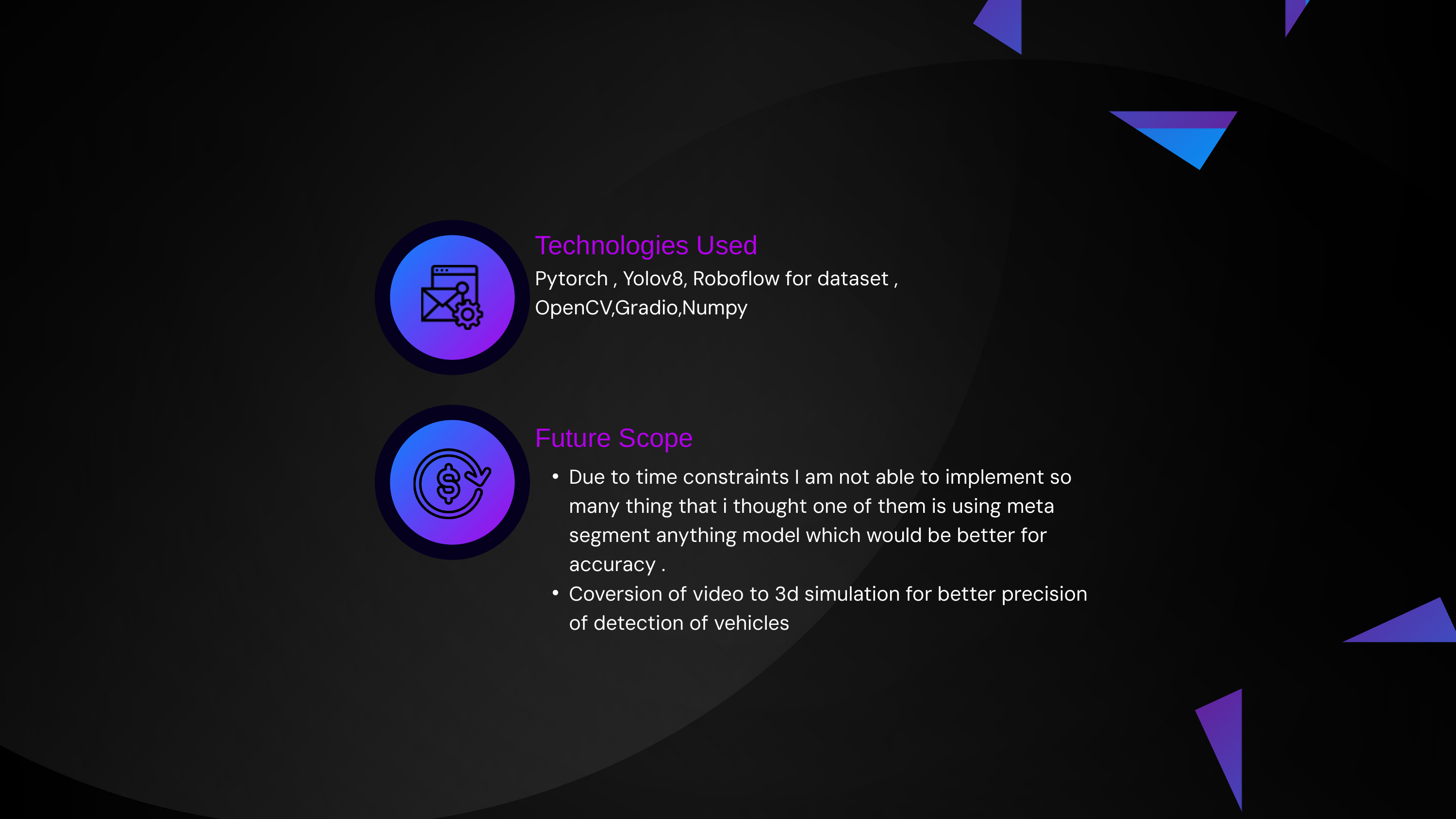

Technologies Used

Pytorch , Yolov8, Roboflow for dataset , OpenCV,Gradio,Numpy

Future Scope

Due to time constraints I am not able to implement so many thing that i thought one of them is using meta segment anything model which would be better for accuracy .
Coversion of video to 3d simulation for better precision of detection of vehicles